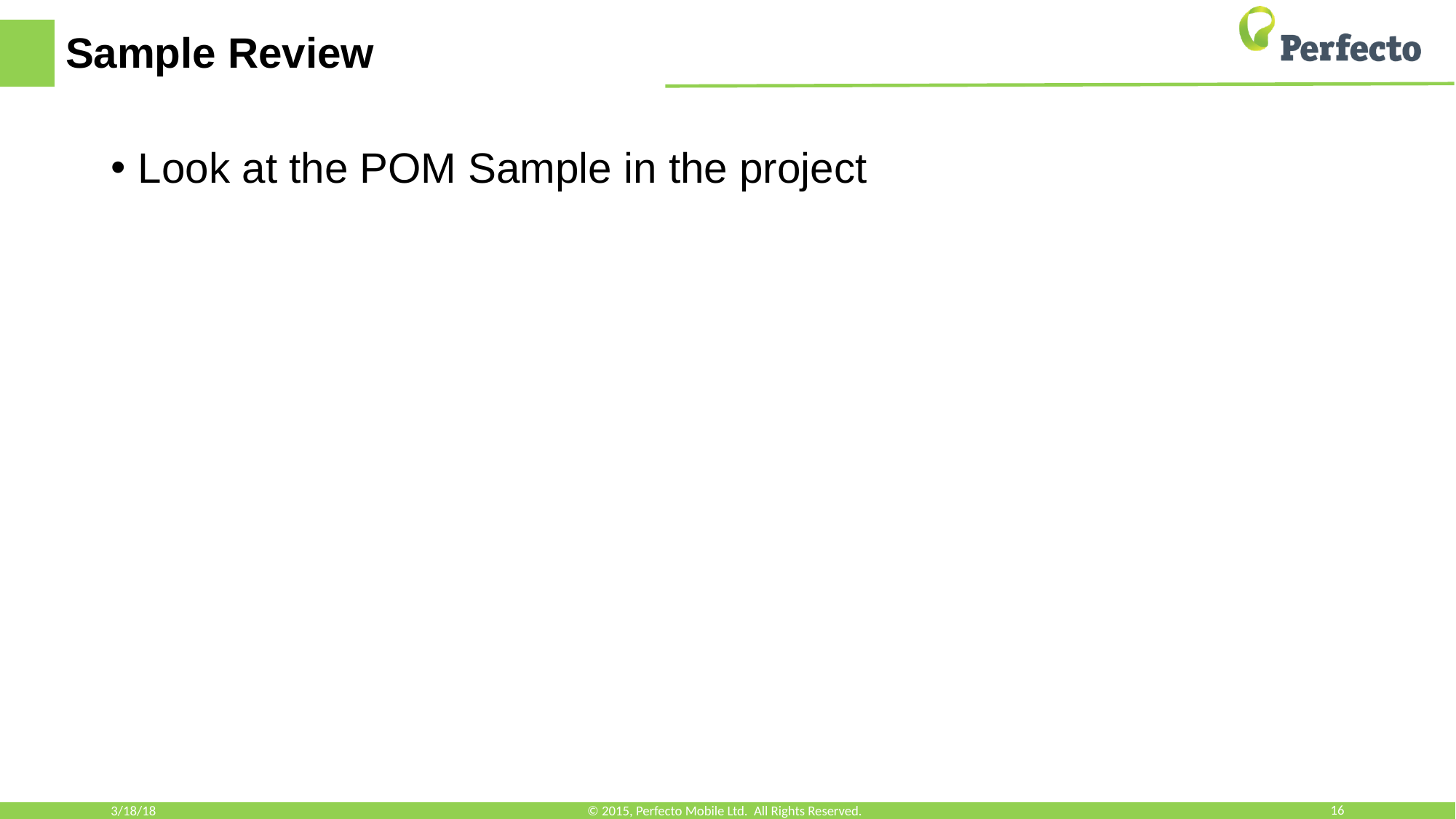

# Sample Review
Look at the POM Sample in the project
3/18/18
© 2015, Perfecto Mobile Ltd.  All Rights Reserved.
16